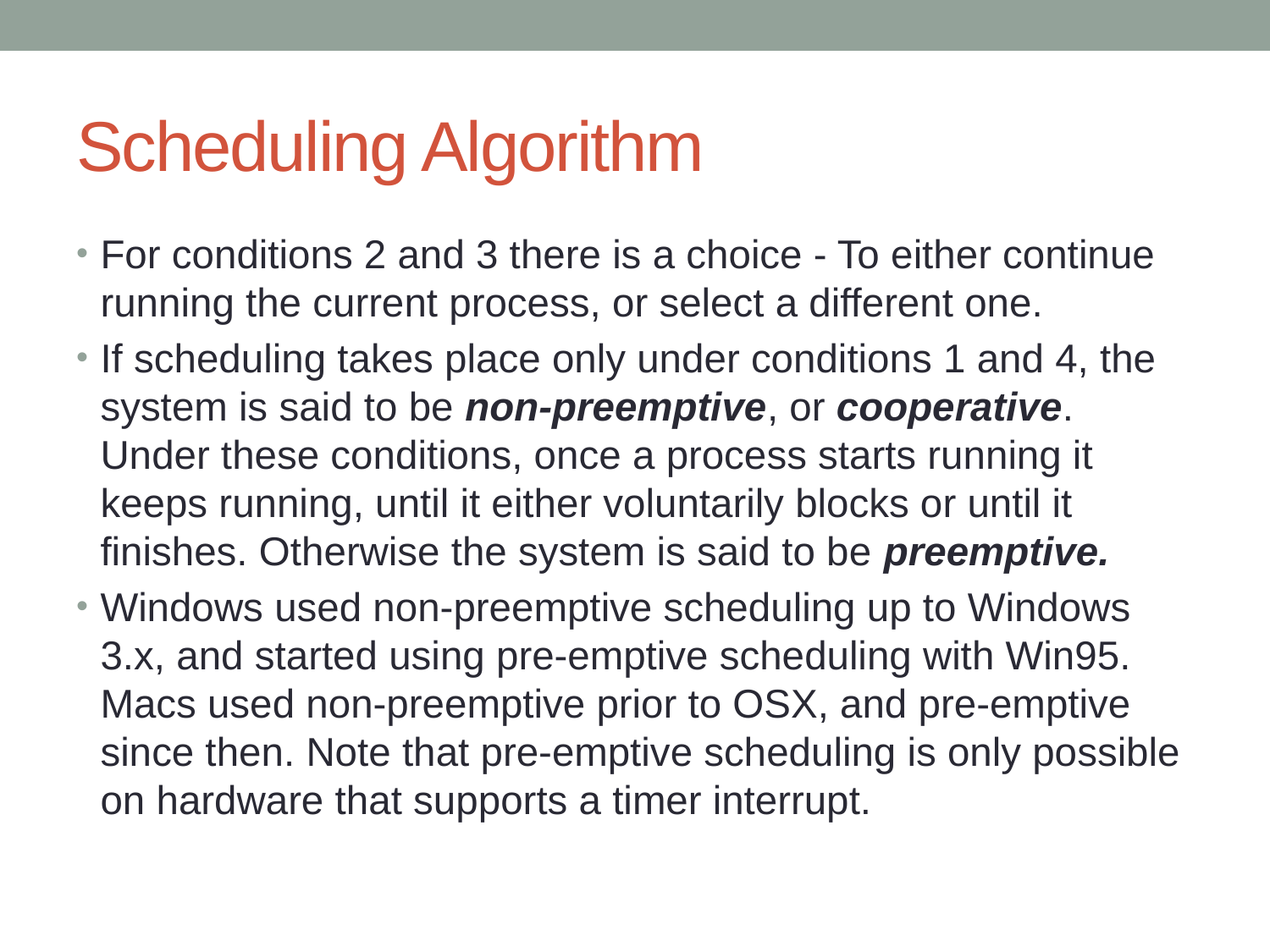

# Scheduling Algorithm
For conditions 2 and 3 there is a choice - To either continue running the current process, or select a different one.
If scheduling takes place only under conditions 1 and 4, the system is said to be non-preemptive, or cooperative. Under these conditions, once a process starts running it keeps running, until it either voluntarily blocks or until it finishes. Otherwise the system is said to be preemptive.
Windows used non-preemptive scheduling up to Windows 3.x, and started using pre-emptive scheduling with Win95. Macs used non-preemptive prior to OSX, and pre-emptive since then. Note that pre-emptive scheduling is only possible on hardware that supports a timer interrupt.